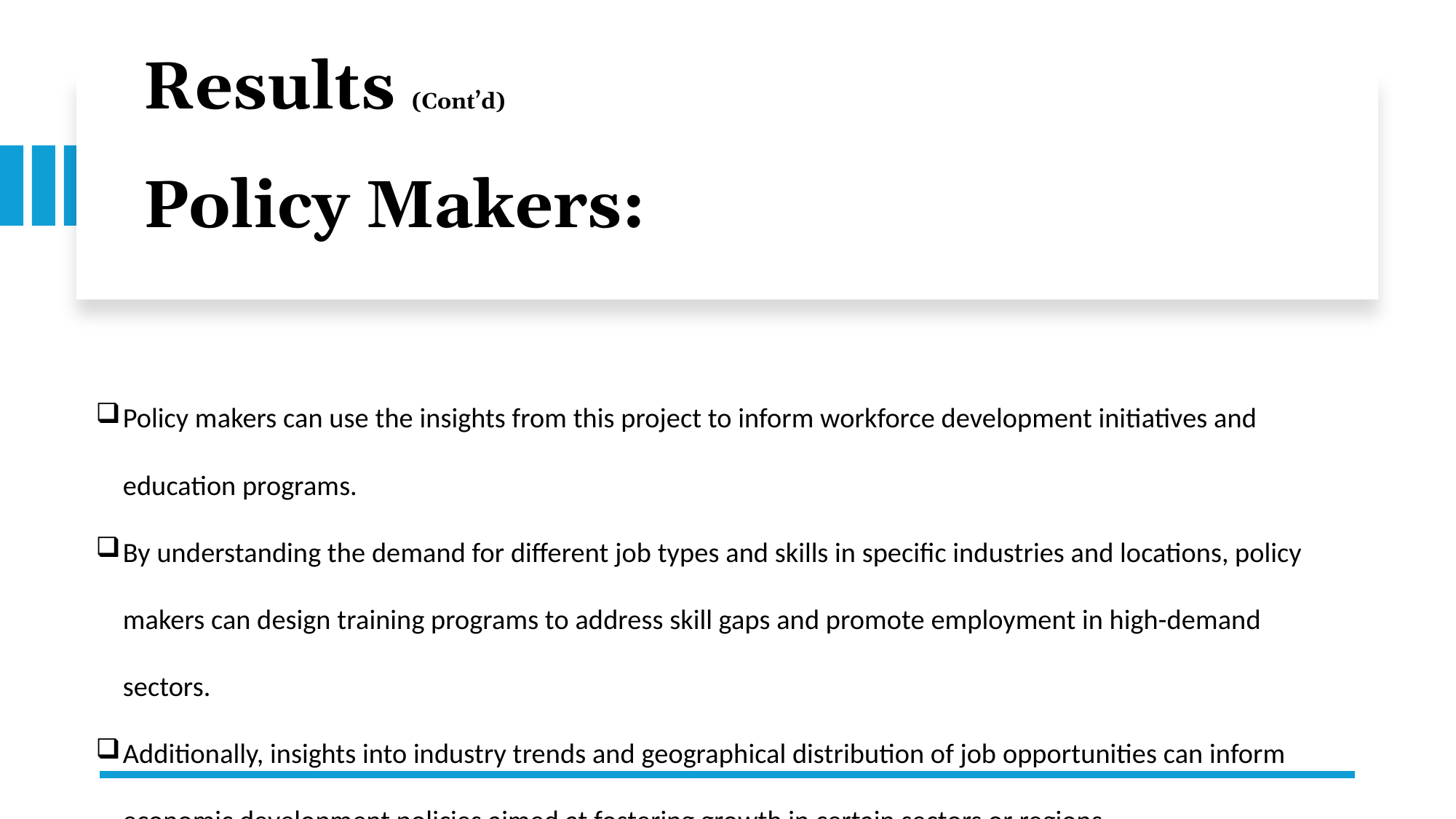

# Results (Cont’d) Policy Makers:

Policy makers can use the insights from this project to inform workforce development initiatives and education programs.
By understanding the demand for different job types and skills in specific industries and locations, policy makers can design training programs to address skill gaps and promote employment in high-demand sectors.
Additionally, insights into industry trends and geographical distribution of job opportunities can inform economic development policies aimed at fostering growth in certain sectors or regions.